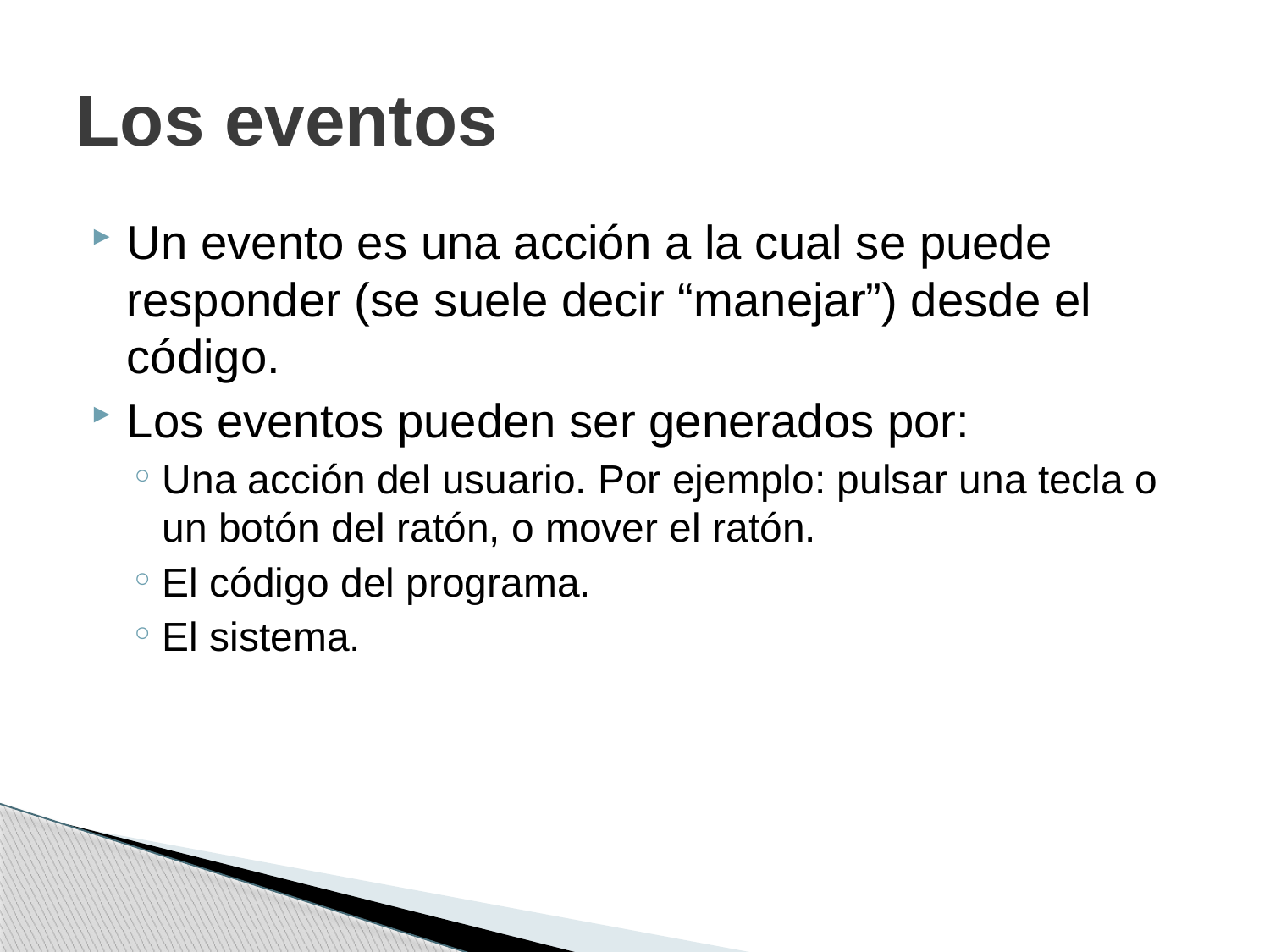

# Los eventos
Un evento es una acción a la cual se puede responder (se suele decir “manejar”) desde el código.
Los eventos pueden ser generados por:
Una acción del usuario. Por ejemplo: pulsar una tecla o un botón del ratón, o mover el ratón.
El código del programa.
El sistema.